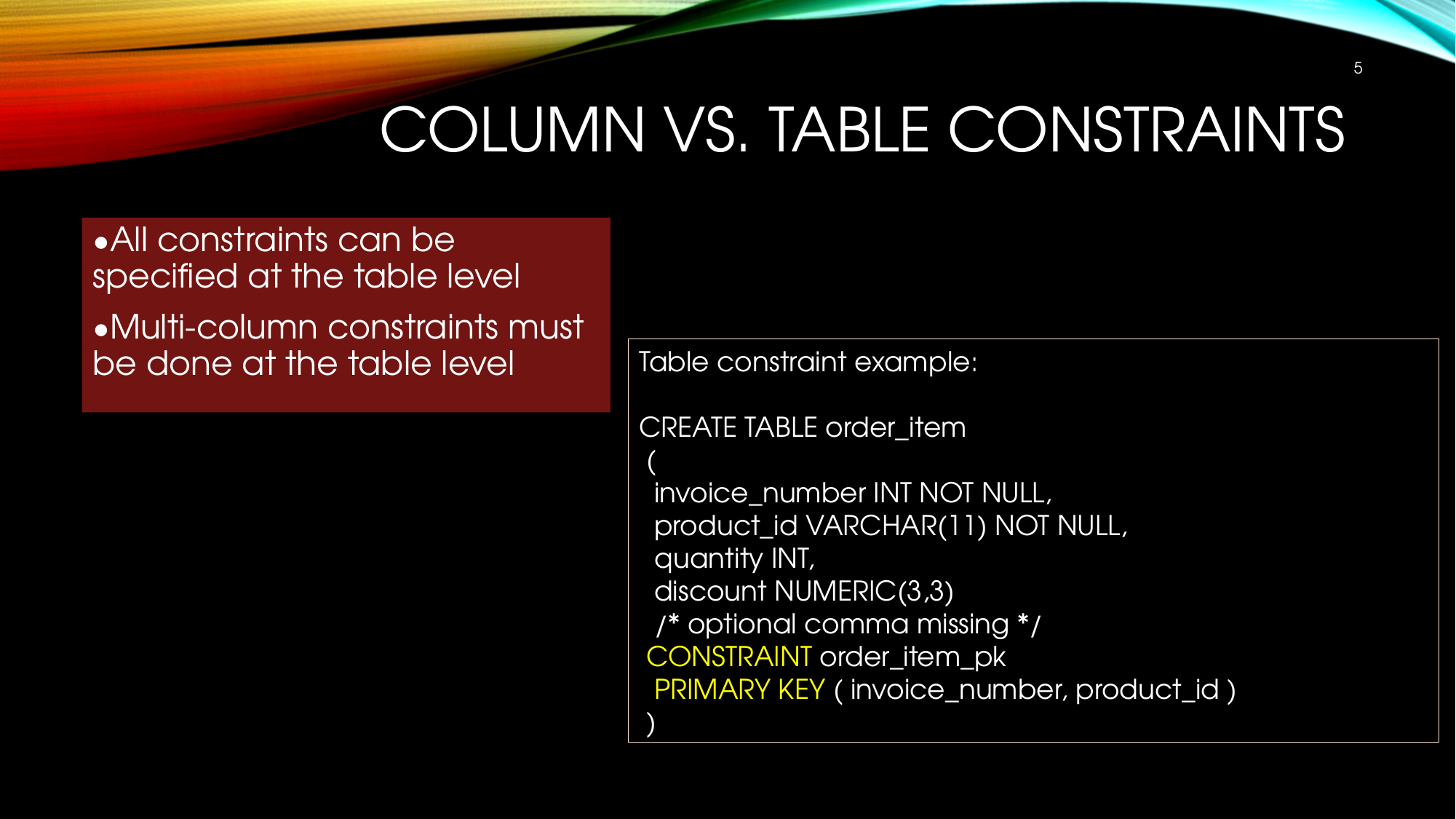

5
# Column vs. Table Constraints
•All constraints can be specified at the table level
•Multi-column constraints must be done at the table level

Table constraint example:

CREATE TABLE order_item
 (
  invoice_number INT NOT NULL,
  product_id VARCHAR(11) NOT NULL,
  quantity INT,
  discount NUMERIC(3,3)
  /* optional comma missing */
 CONSTRAINT order_item_pk
  PRIMARY KEY ( invoice_number, product_id )
 )